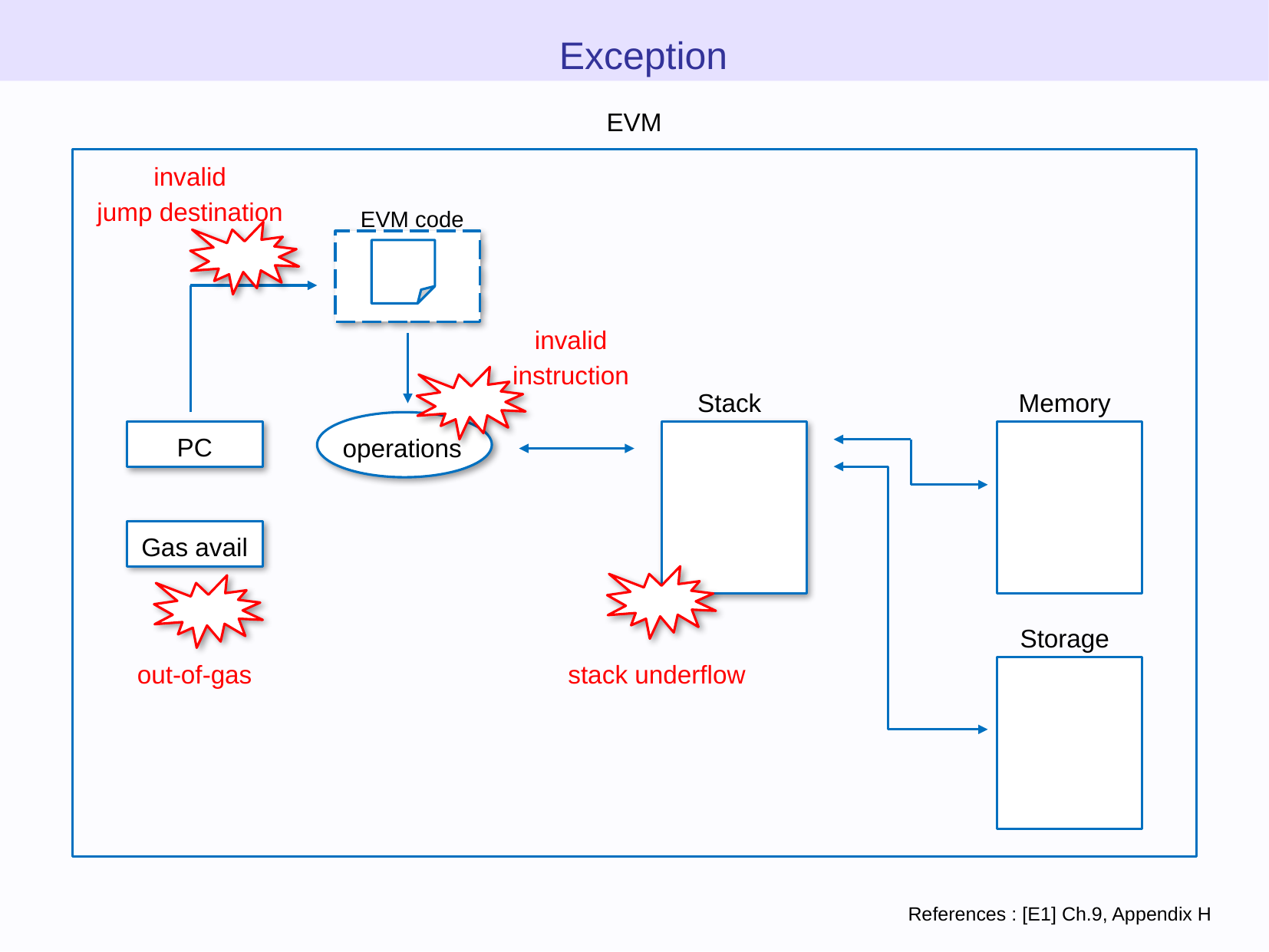

Exception
EVM
invalid
jump destination

EVM code

invalid
instruction

Stack
Memory

operations

PC
Gas avail

Storage
out-of-gas
stack underflow

References : [E1] Ch.9, Appendix H